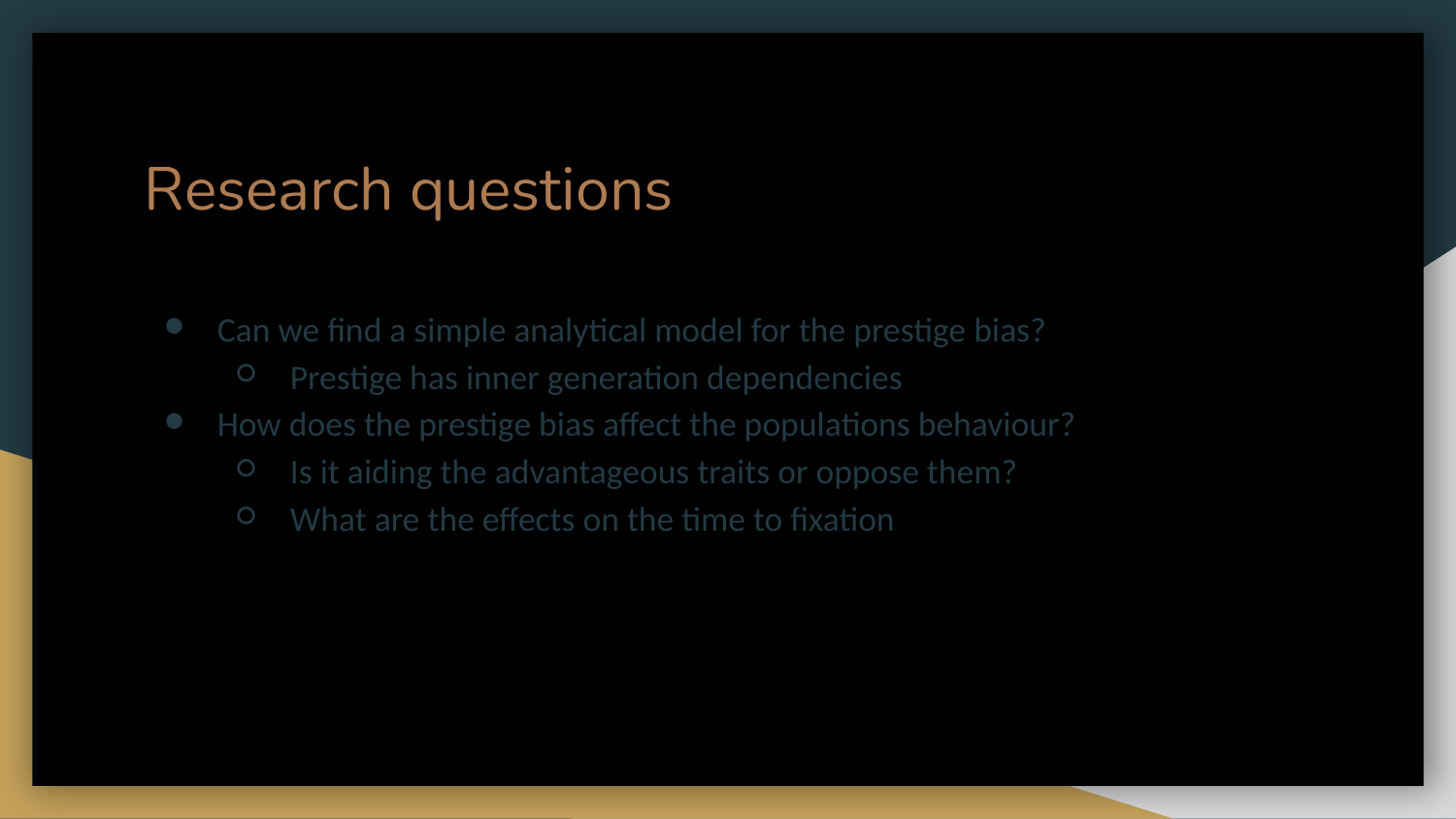

Research questions
Can we find a simple analytical model for the prestige bias?
Prestige has inner generation dependencies
How does the prestige bias affect the populations behaviour?
Is it aiding the advantageous traits or oppose them?
What are the effects on the time to fixation